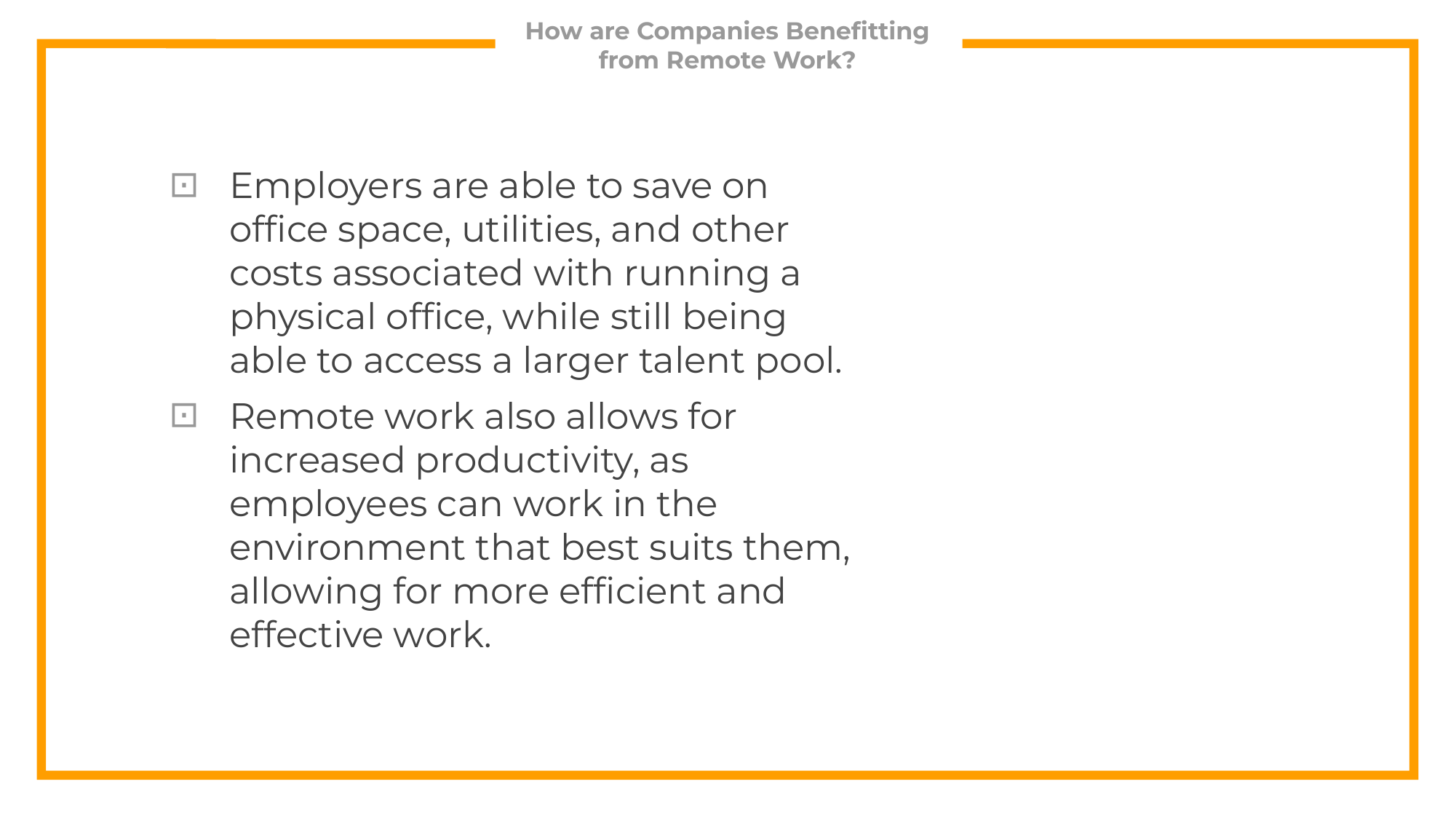

# How are Companies Benefitting from Remote Work?
Employers are able to save on office space, utilities, and other costs associated with running a physical office, while still being able to access a larger talent pool.
Remote work also allows for increased productivity, as employees can work in the environment that best suits them, allowing for more efficient and effective work.